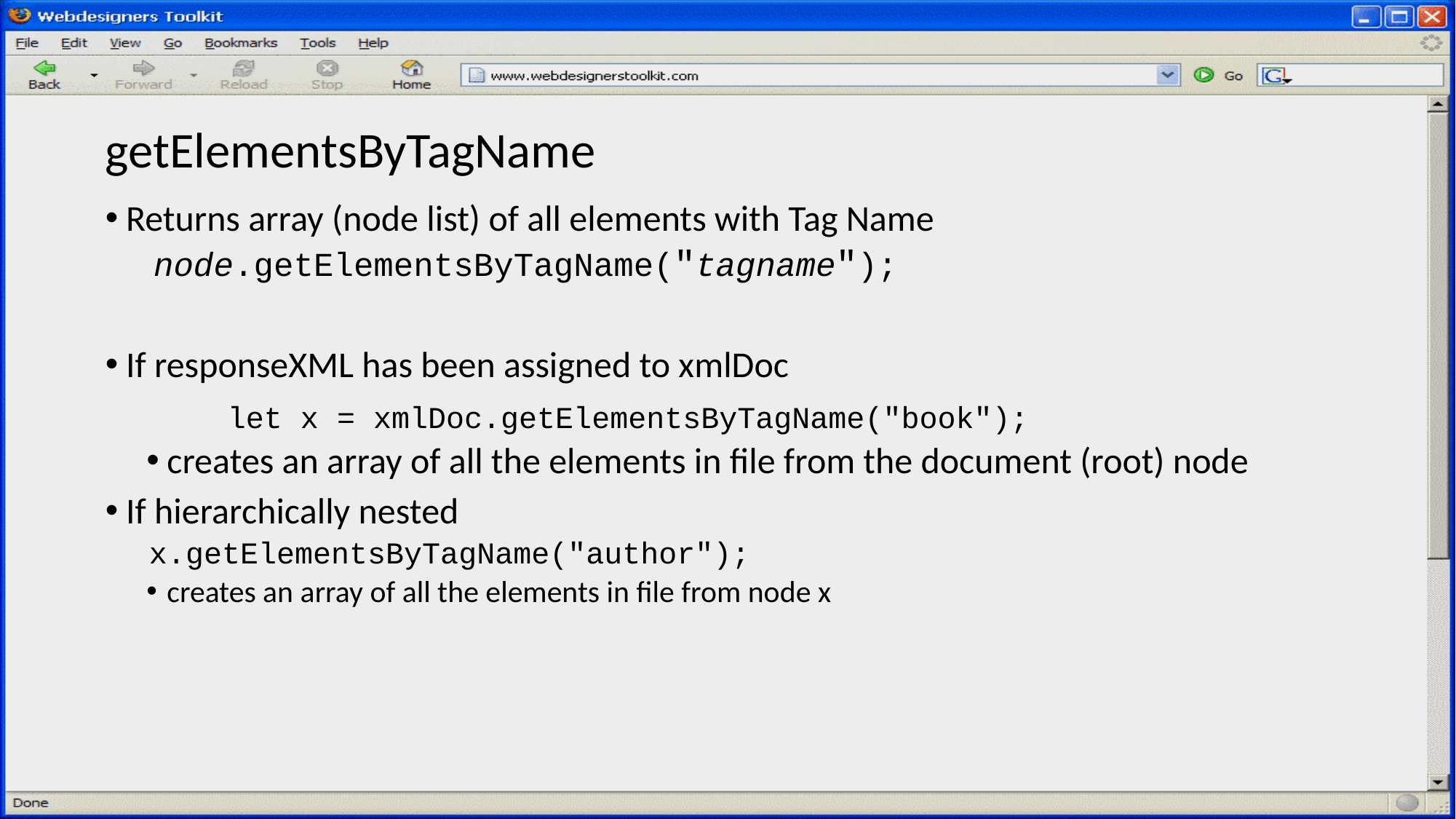

# getElementsByTagName
Returns array (node list) of all elements with Tag Name
node.getElementsByTagName("tagname");

If responseXML has been assigned to xmlDoc
	let x = xmlDoc.getElementsByTagName("book");
creates an array of all the elements in file from the document (root) node
If hierarchically nested
x.getElementsByTagName("author");
creates an array of all the elements in file from node x